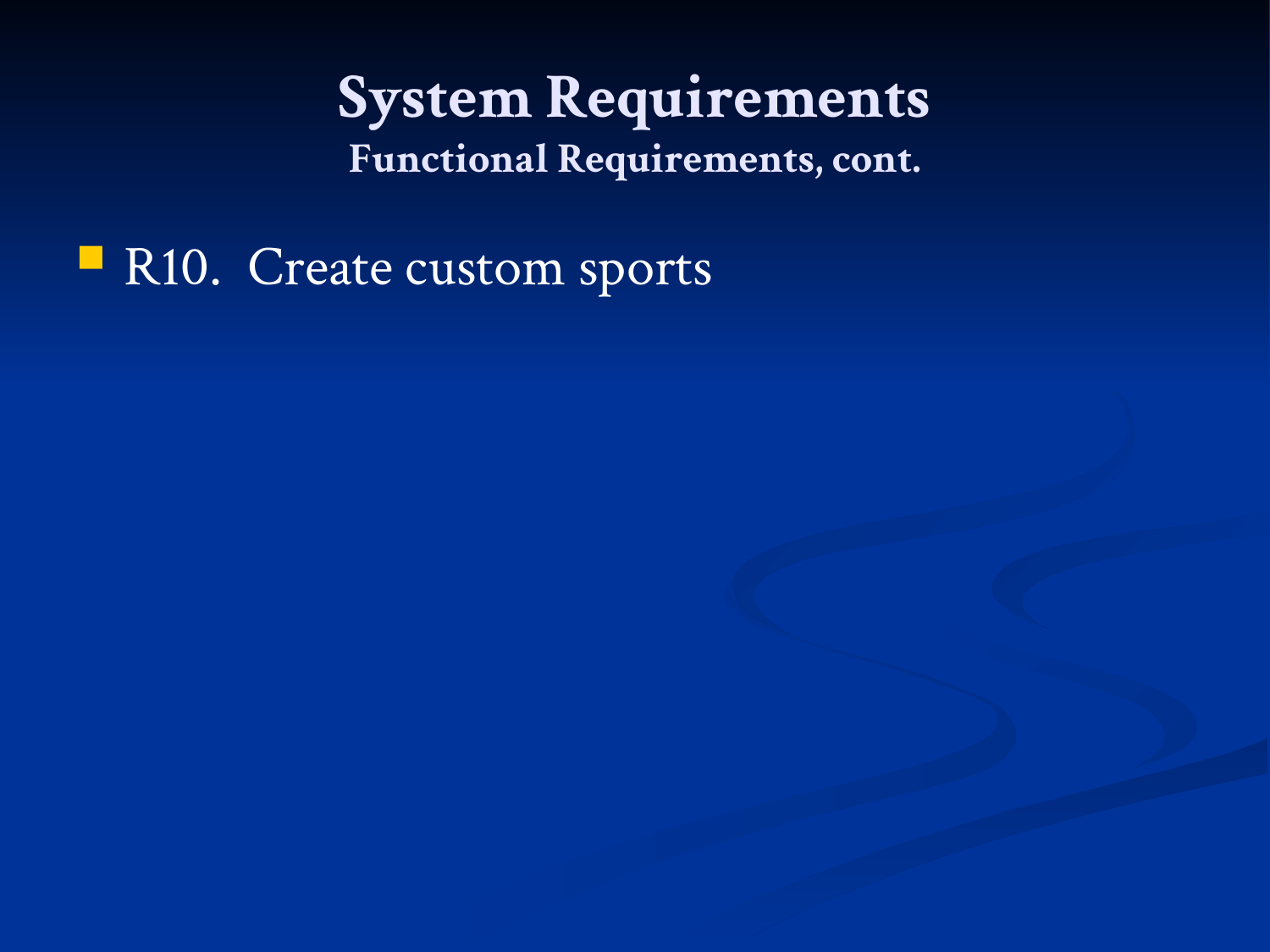

# System Requirements Functional Requirements, cont.
R10.  Create custom sports